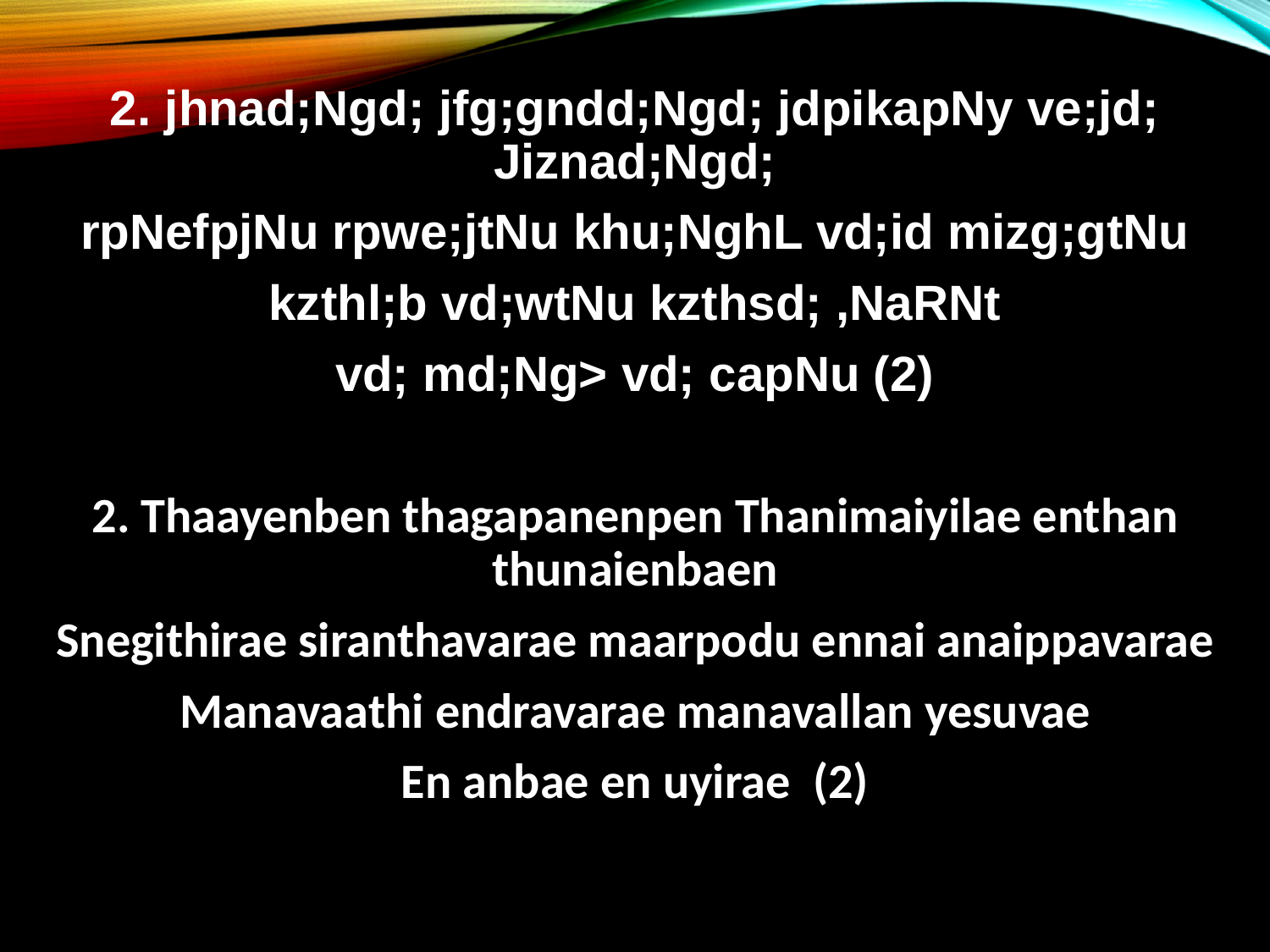

2. jhnad;Ngd; jfg;gndd;Ngd; jdpikapNy ve;jd; Jiznad;Ngd;
rpNefpjNu rpwe;jtNu khu;NghL vd;id mizg;gtNu
kzthl;b vd;wtNu kzthsd; ,NaRNt
vd; md;Ng> vd; capNu (2)

2. Thaayenben thagapanenpen Thanimaiyilae enthan thunaienbaen
Snegithirae siranthavarae maarpodu ennai anaippavarae
Manavaathi endravarae manavallan yesuvae
En anbae en uyirae  (2)